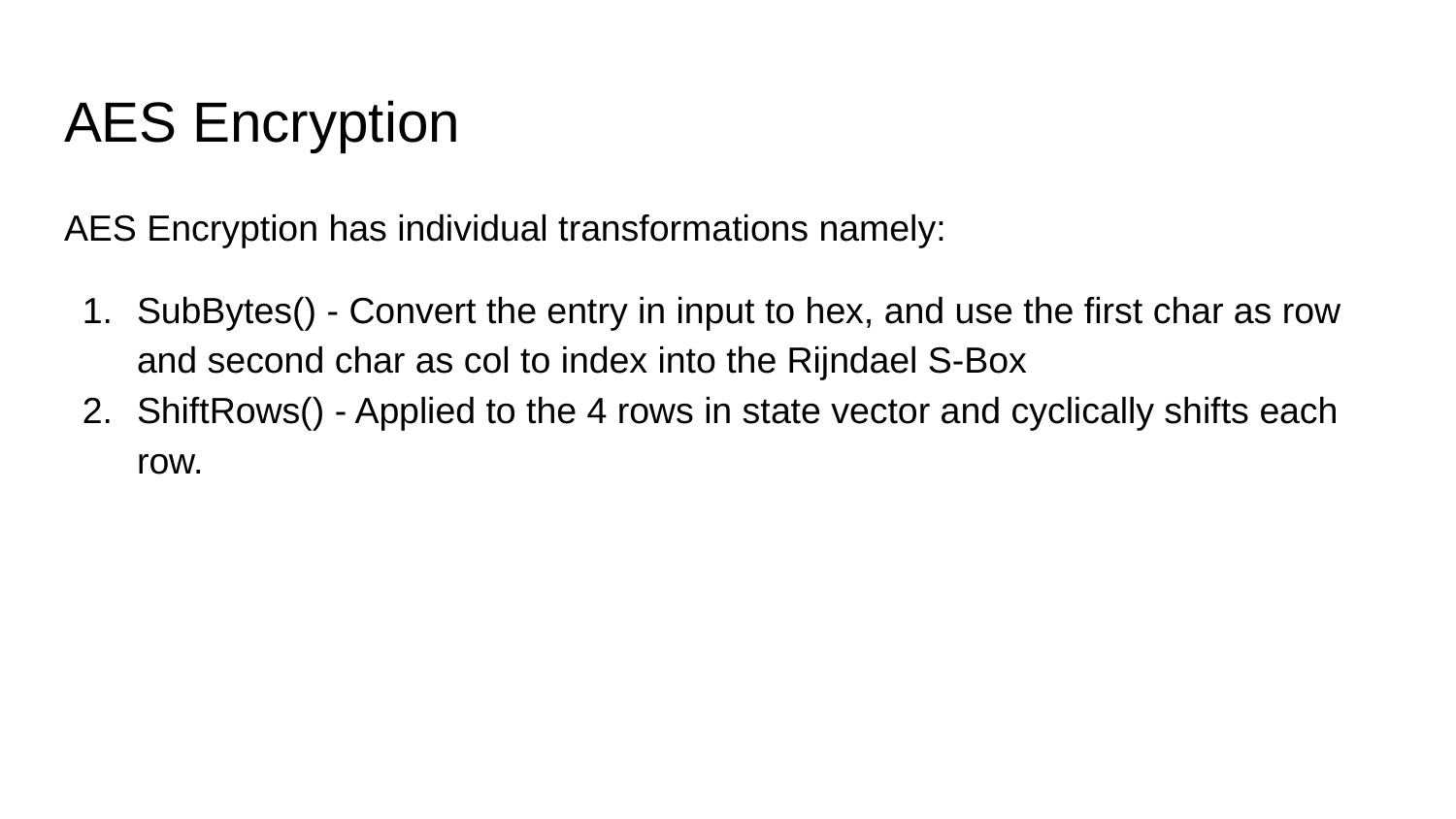

# AES Encryption
AES Encryption has individual transformations namely:
SubBytes() - Convert the entry in input to hex, and use the first char as row and second char as col to index into the Rijndael S-Box
ShiftRows() - Applied to the 4 rows in state vector and cyclically shifts each row.